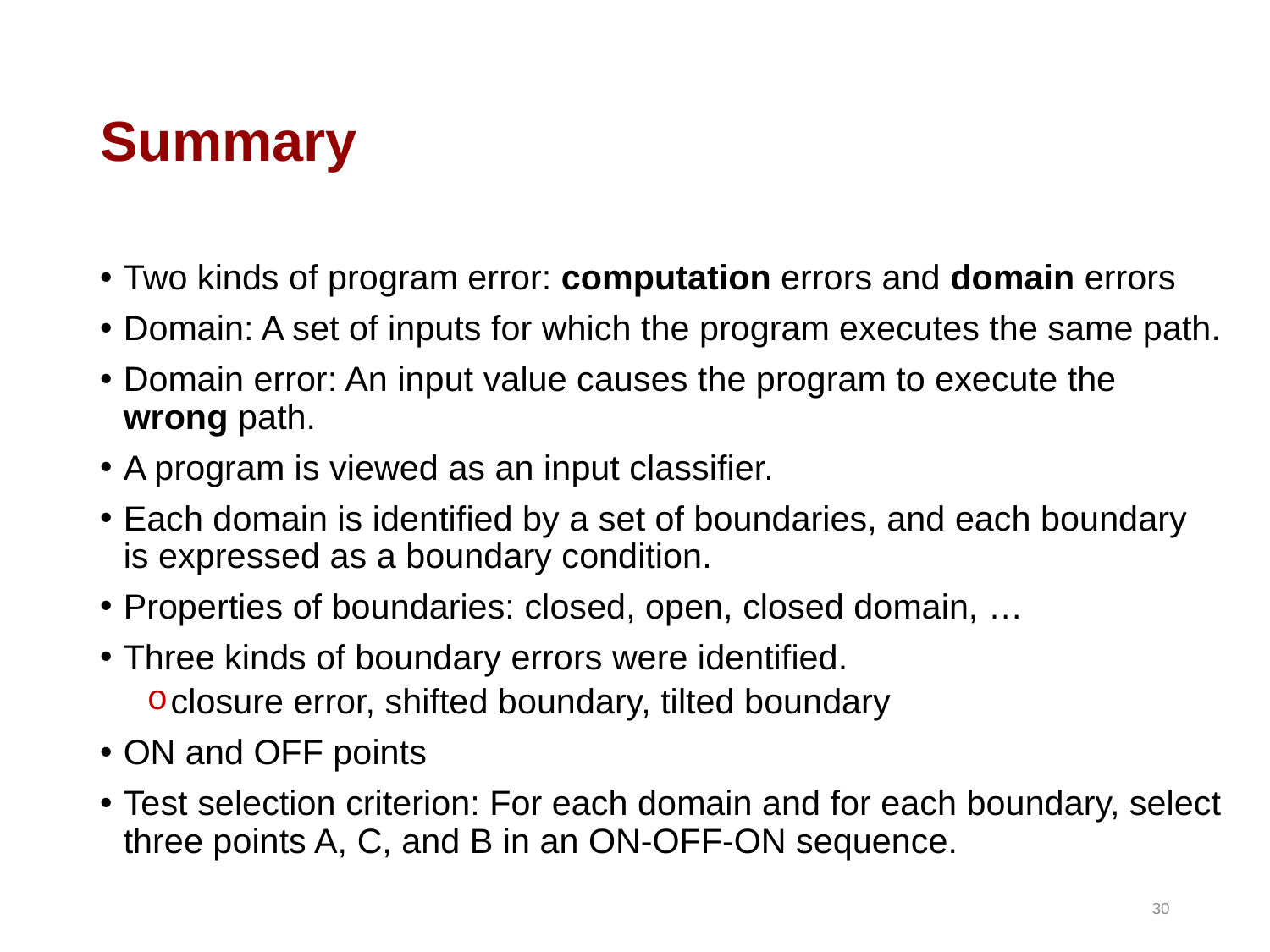

# Summary
Two kinds of program error: computation errors and domain errors
Domain: A set of inputs for which the program executes the same path.
Domain error: An input value causes the program to execute the wrong path.
A program is viewed as an input classifier.
Each domain is identified by a set of boundaries, and each boundary is expressed as a boundary condition.
Properties of boundaries: closed, open, closed domain, …
Three kinds of boundary errors were identified.
closure error, shifted boundary, tilted boundary
ON and OFF points
Test selection criterion: For each domain and for each boundary, select three points A, C, and B in an ON-OFF-ON sequence.
30